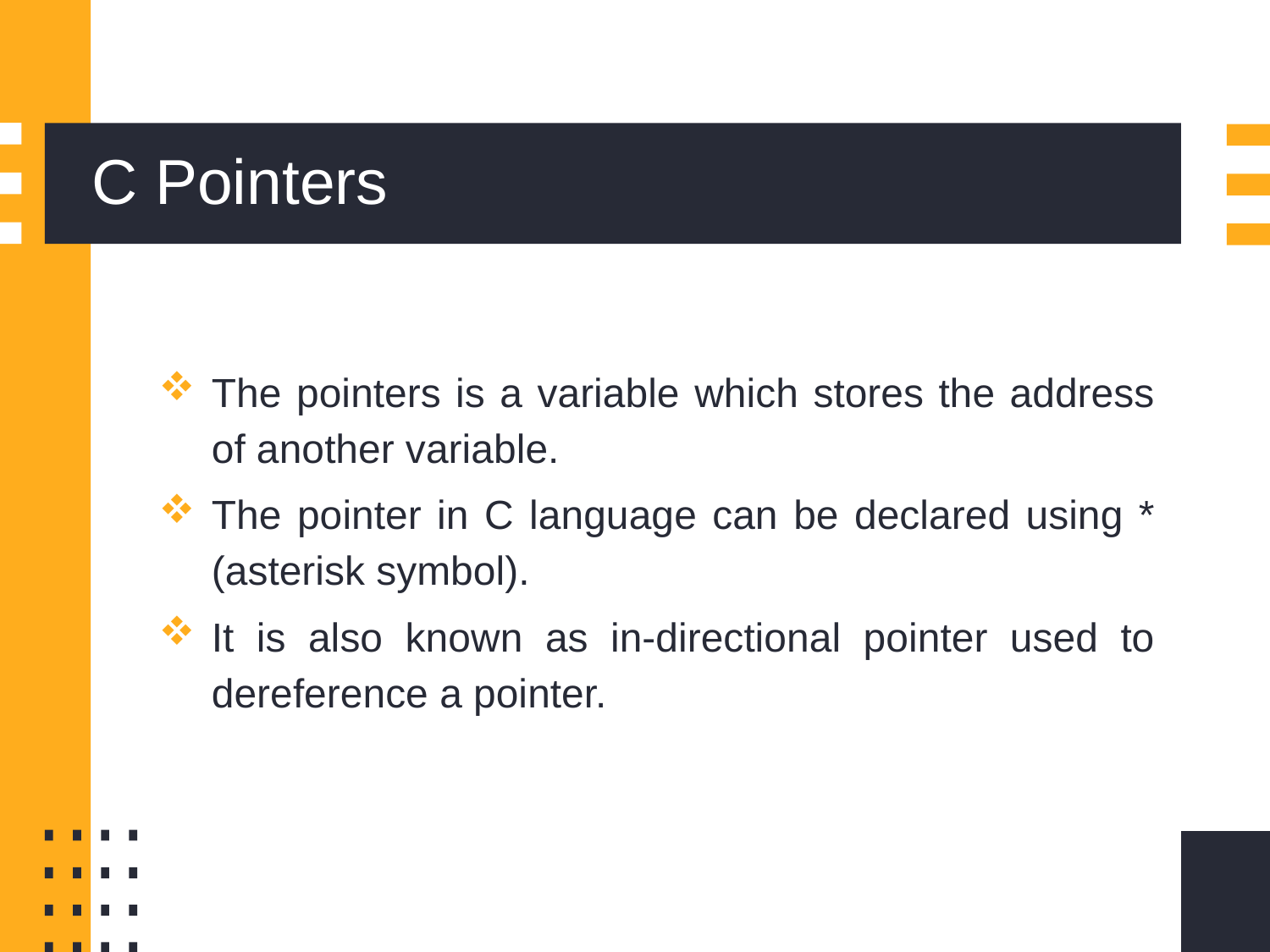

# C Pointers
The pointers is a variable which stores the address of another variable.
The pointer in C language can be declared using * (asterisk symbol).
It is also known as in-directional pointer used to dereference a pointer.